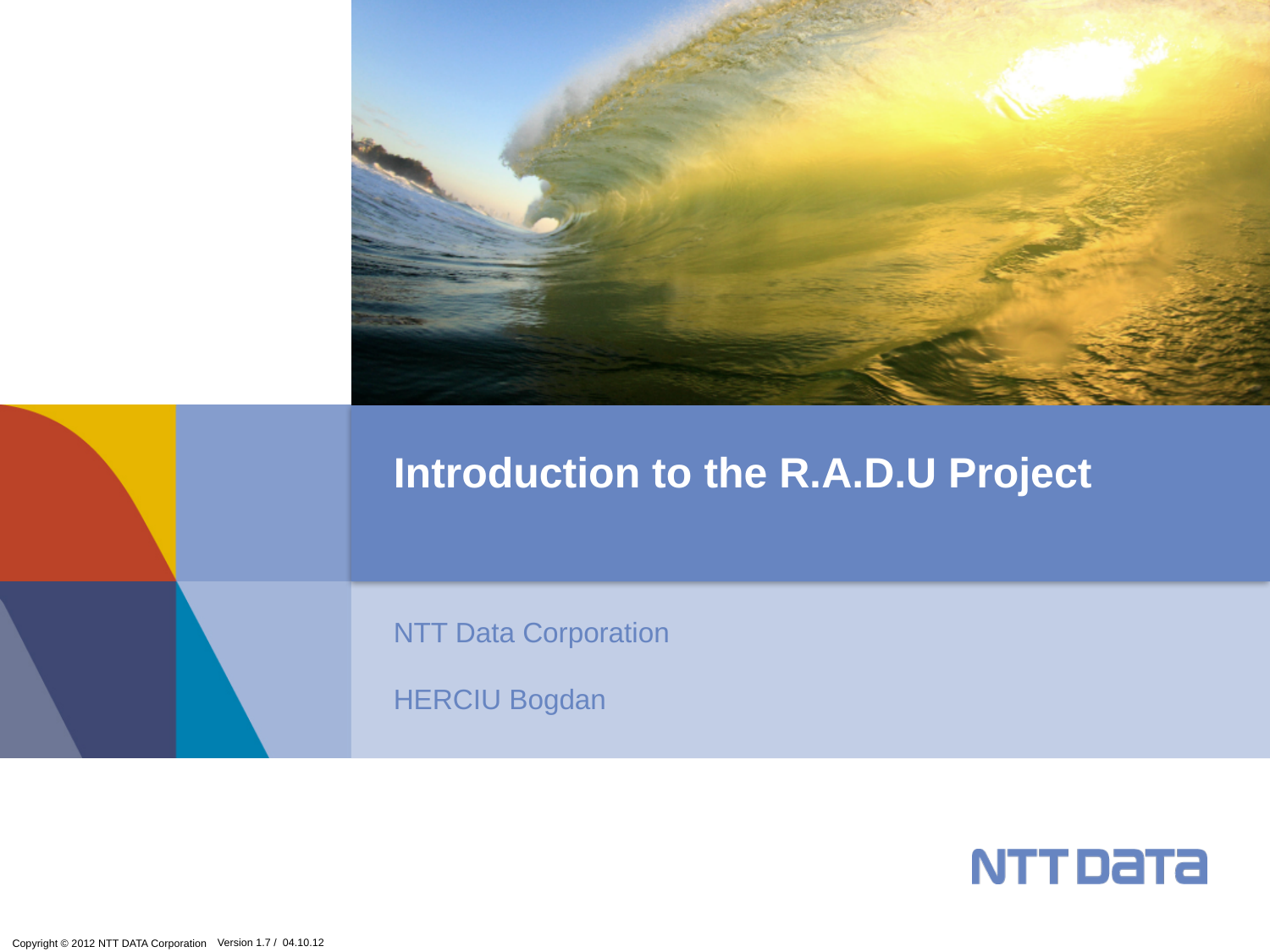

# Introduction to the R.A.D.U Project
NTT Data Corporation

HERCIU Bogdan
Version 1.7 /  04.10.12